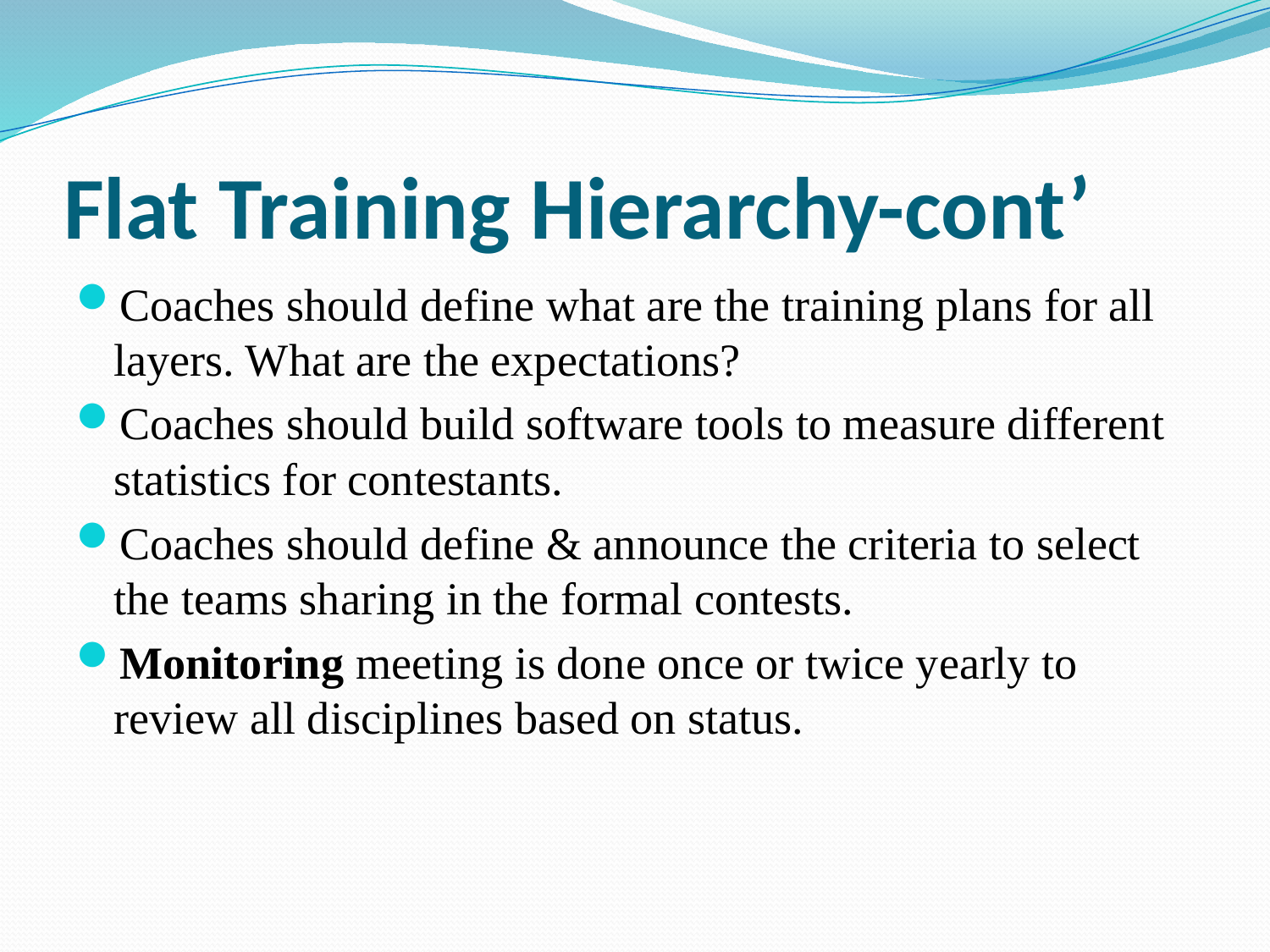

# Flat Training Hierarchy-cont’
Coaches should define what are the training plans for all layers. What are the expectations?
Coaches should build software tools to measure different statistics for contestants.
Coaches should define & announce the criteria to select the teams sharing in the formal contests.
Monitoring meeting is done once or twice yearly to review all disciplines based on status.